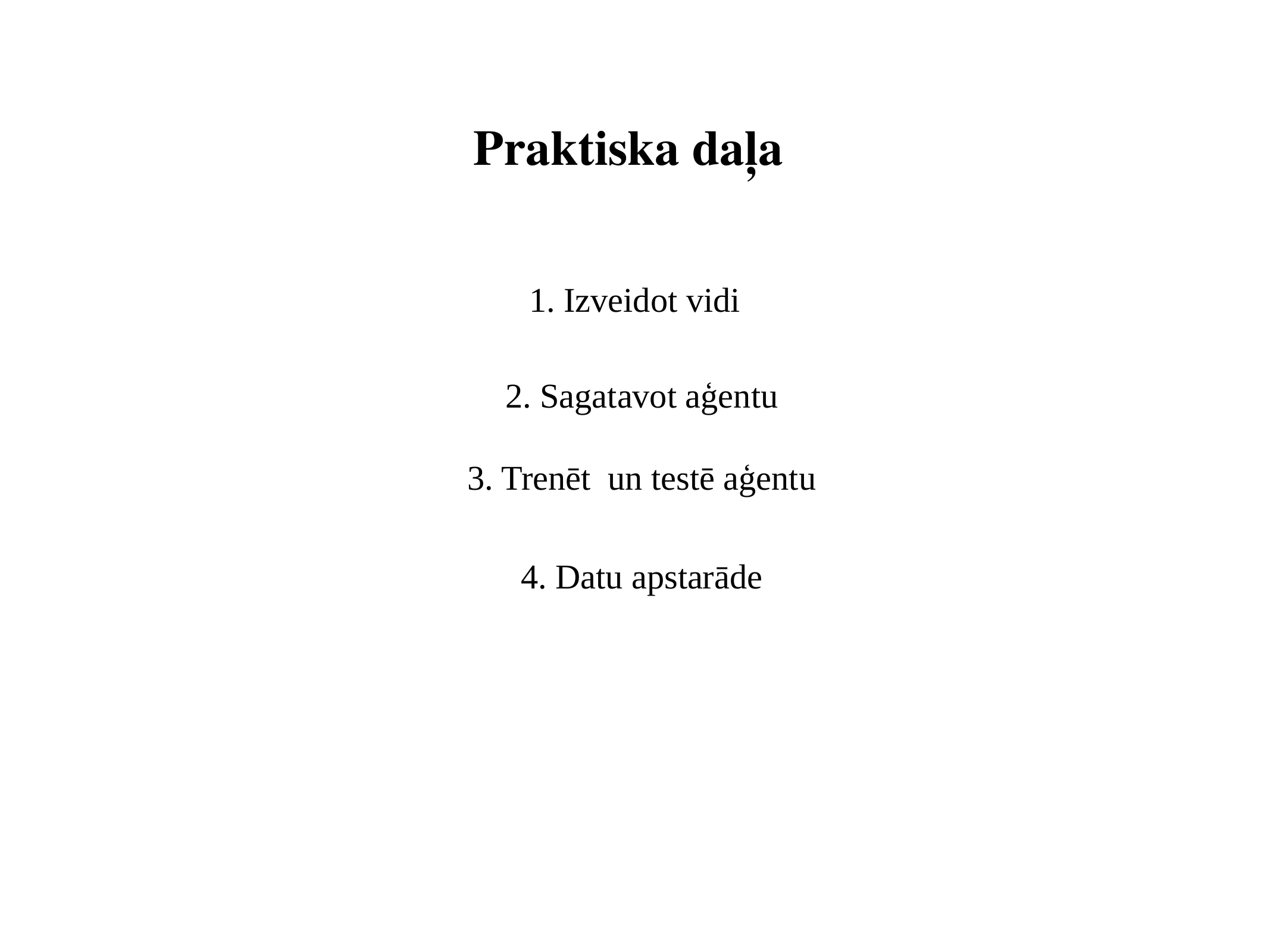

# Praktiska daļa
1. Izveidot vidi
2. Sagatavot aģentu
3. Trenēt  un testē aģentu
4. Datu apstarāde